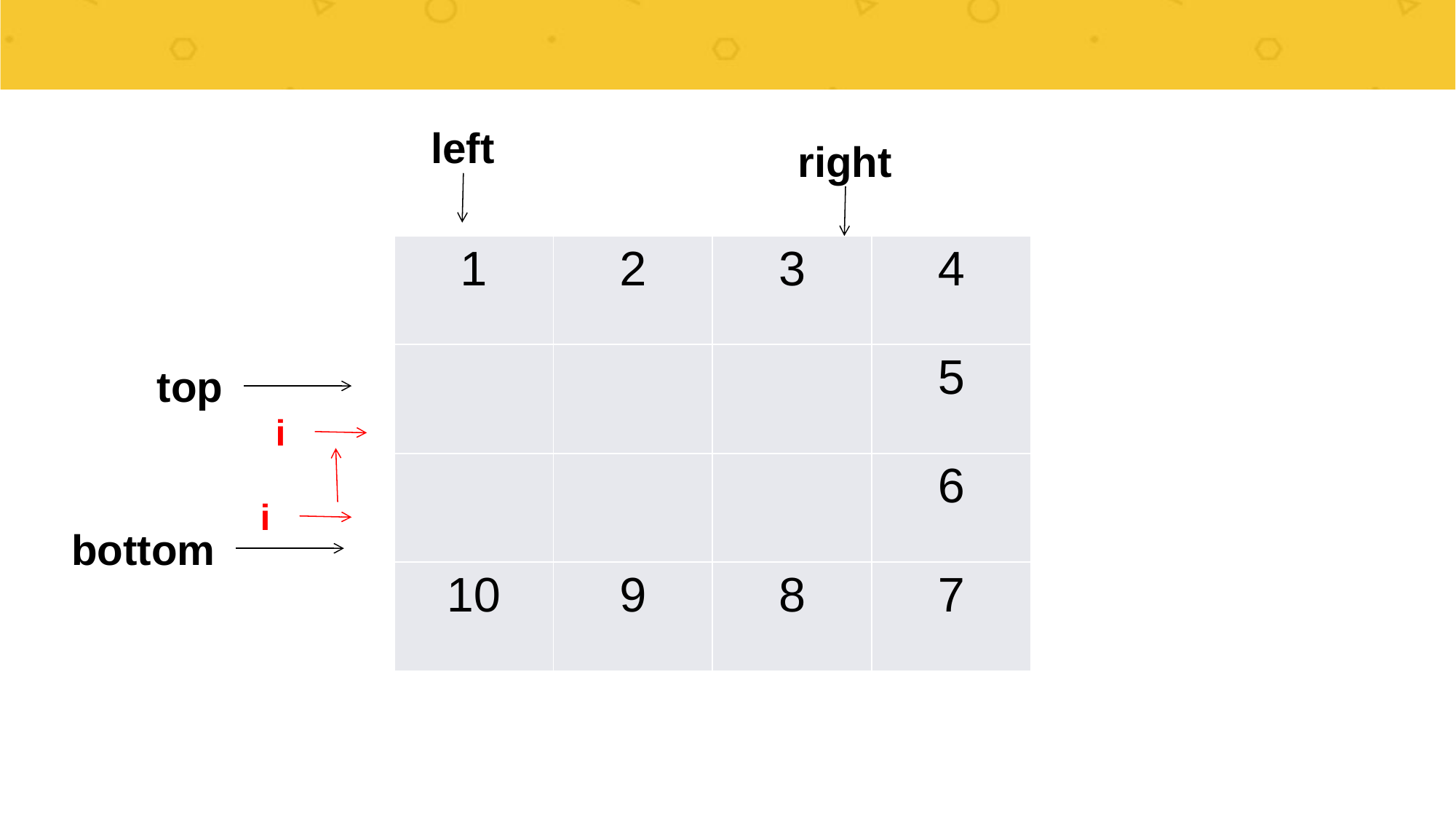

left
right
| 1 | 2 | 3 | 4 |
| --- | --- | --- | --- |
|  |  |  | 5 |
|  |  |  | 6 |
| 10 | 9 | 8 | 7 |
top
i
i
bottom